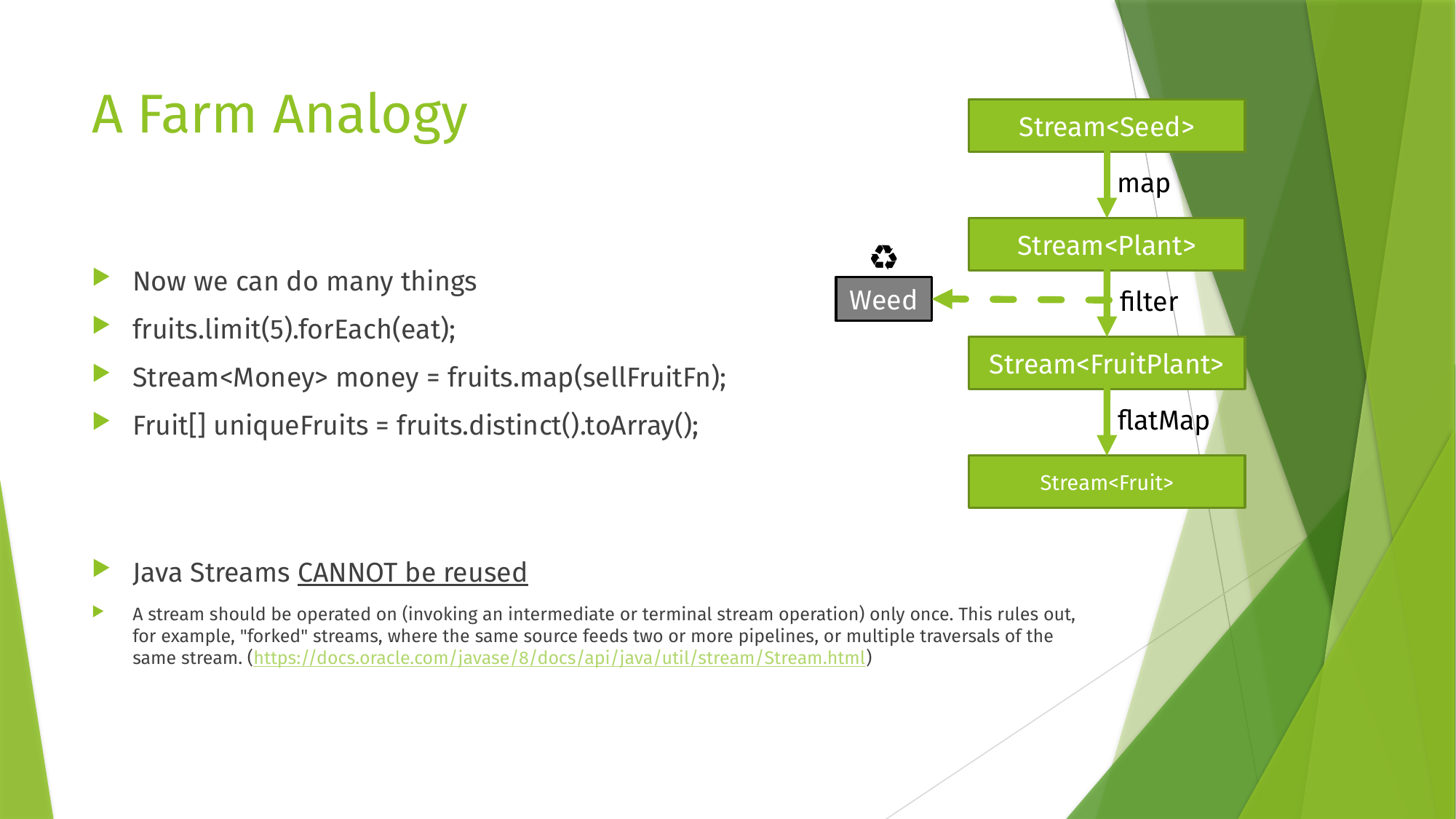

# A Farm Analogy
Stream<Seed>
map
Stream<Plant>
♻️
Now we can do many things
fruits.limit(5).forEach(eat);
Stream<Money> money = fruits.map(sellFruitFn);
Fruit[] uniqueFruits = fruits.distinct().toArray();

Java Streams CANNOT be reused
A stream should be operated on (invoking an intermediate or terminal stream operation) only once. This rules out, for example, "forked" streams, where the same source feeds two or more pipelines, or multiple traversals of the same stream. (https://docs.oracle.com/javase/8/docs/api/java/util/stream/Stream.html)

Weed
filter
Stream<FruitPlant>
flatMap
Stream<Fruit>